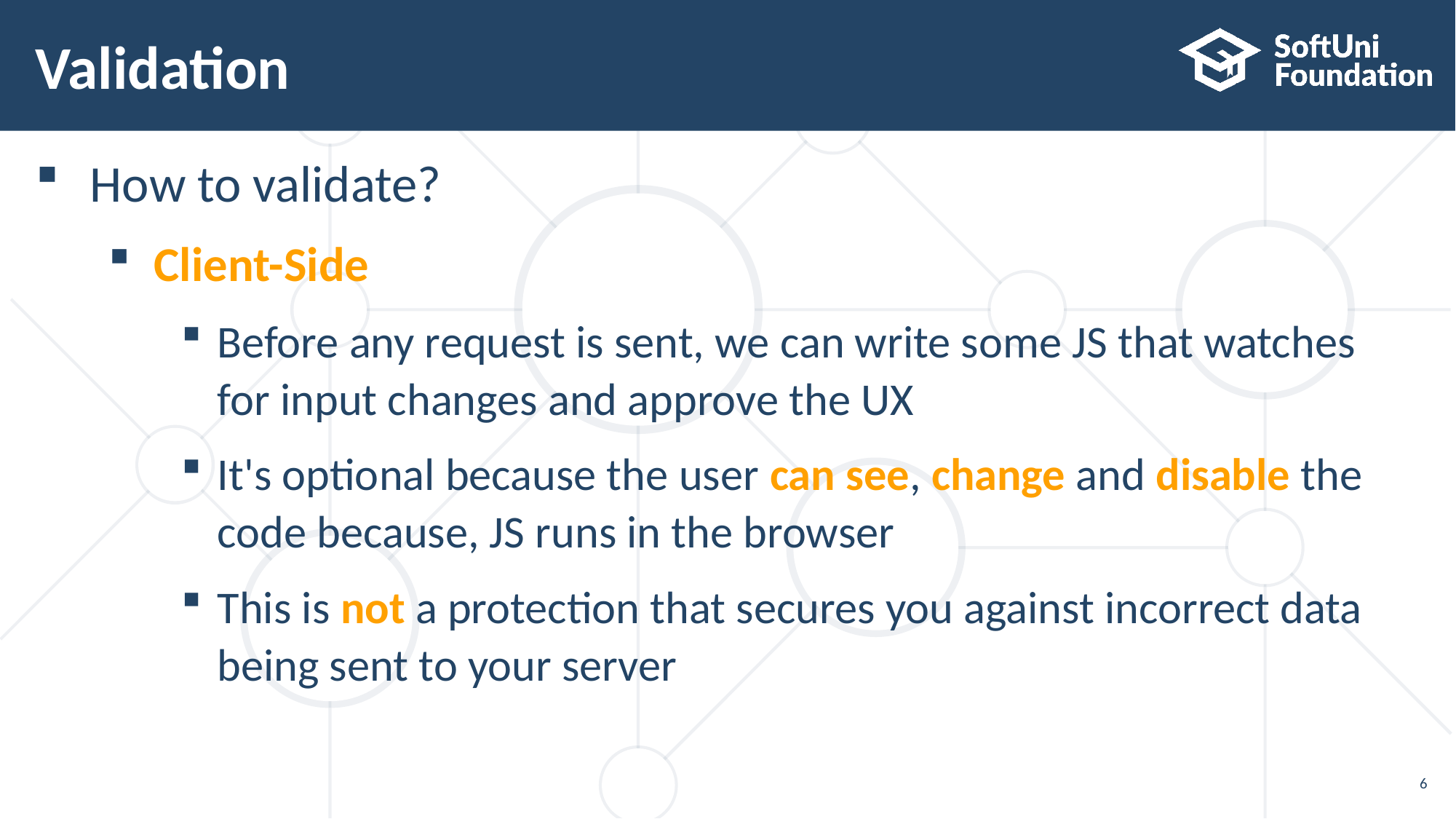

# Validation
How to validate?
Client-Side
Before any request is sent, we can write some JS that watches
for input changes and approve the UX
It's optional because the user can see, change and disable the
code because, JS runs in the browser
This is not a protection that secures you against incorrect data
being sent to your server
6